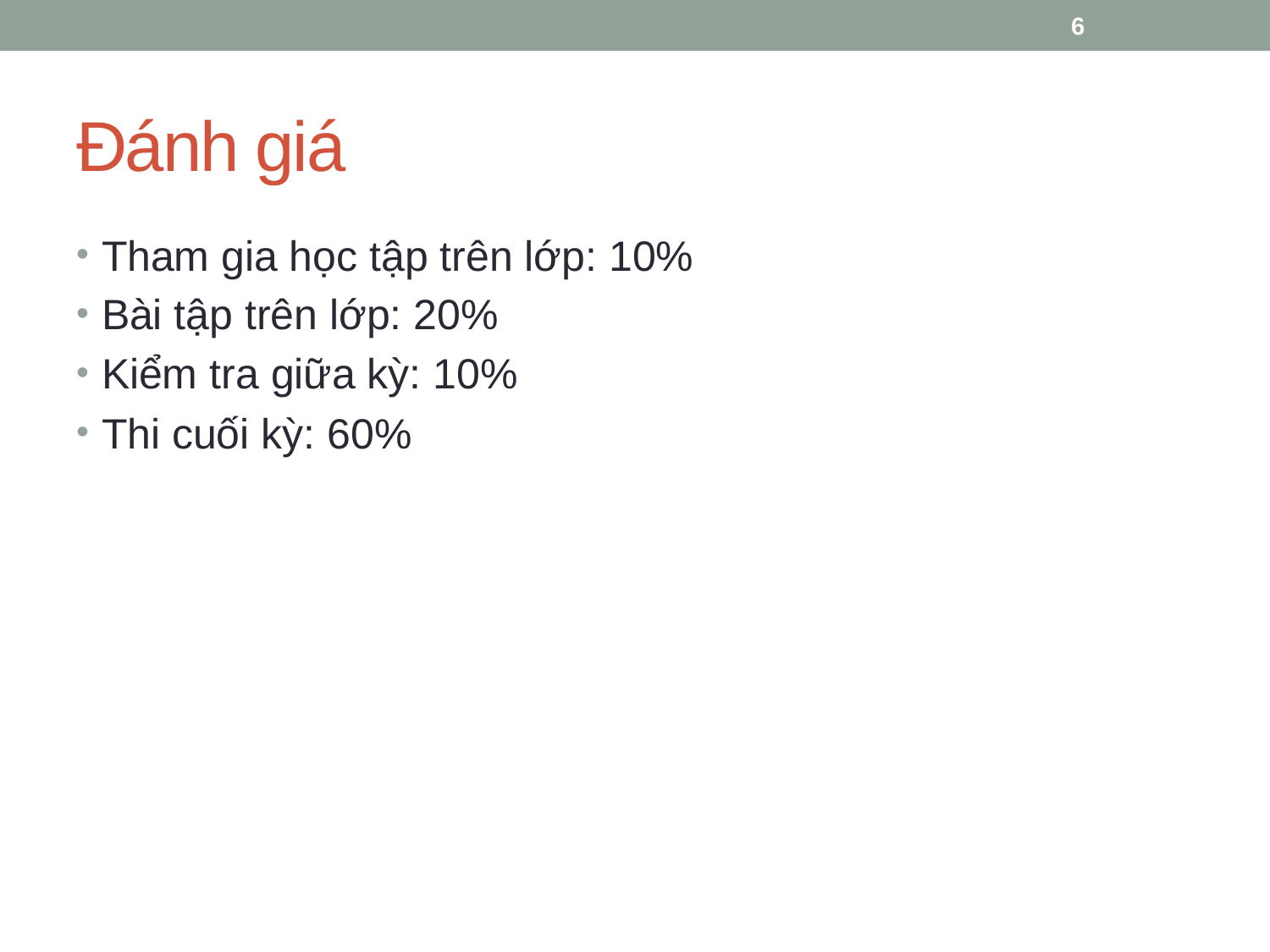

6
# Đánh giá
Tham gia học tập trên lớp: 10%
Bài tập trên lớp: 20%
Kiểm tra giữa kỳ: 10%
Thi cuối kỳ: 60%